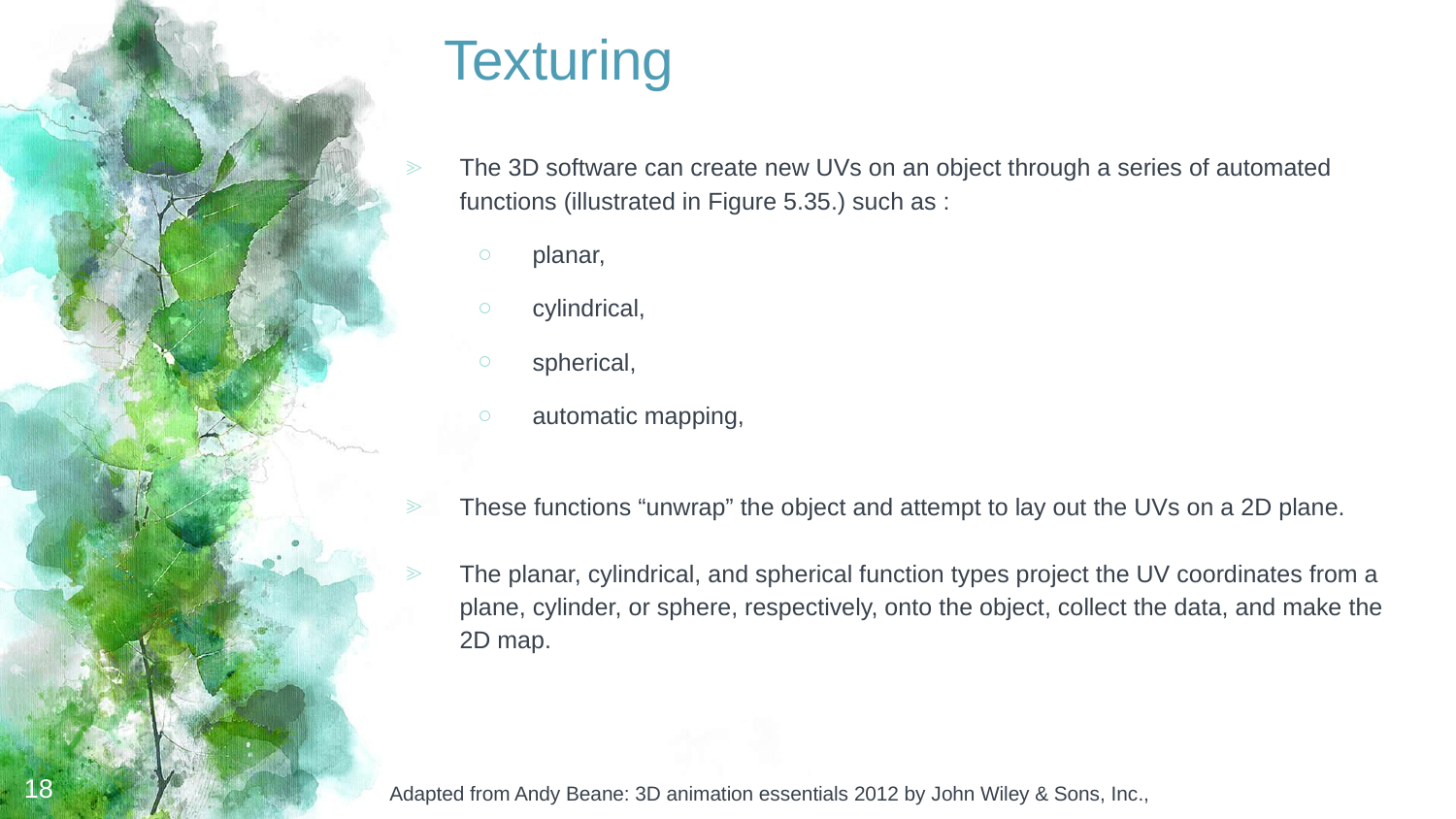

# Texturing
The 3D software can create new UVs on an object through a series of automated functions (illustrated in Figure 5.35.) such as :
planar,
cylindrical,
spherical,
automatic mapping,

These functions “unwrap” the object and attempt to lay out the UVs on a 2D plane.

The planar, cylindrical, and spherical function types project the UV coordinates from a plane, cylinder, or sphere, respectively, onto the object, collect the data, and make the 2D map.
18
Adapted from Andy Beane: 3D animation essentials 2012 by John Wiley & Sons, Inc.,